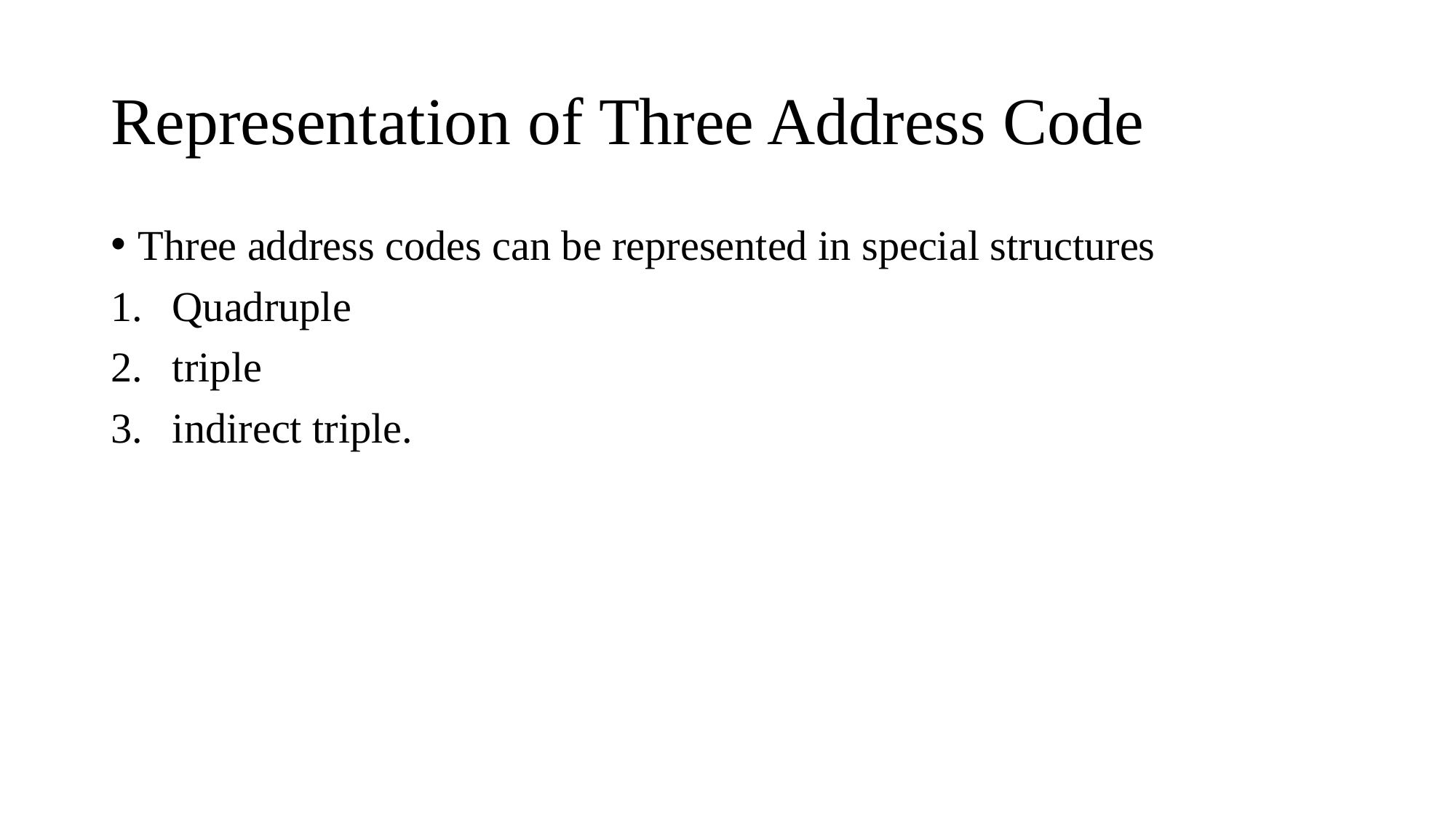

# Representation of Three Address Code
Three address codes can be represented in special structures
Quadruple
triple
indirect triple.